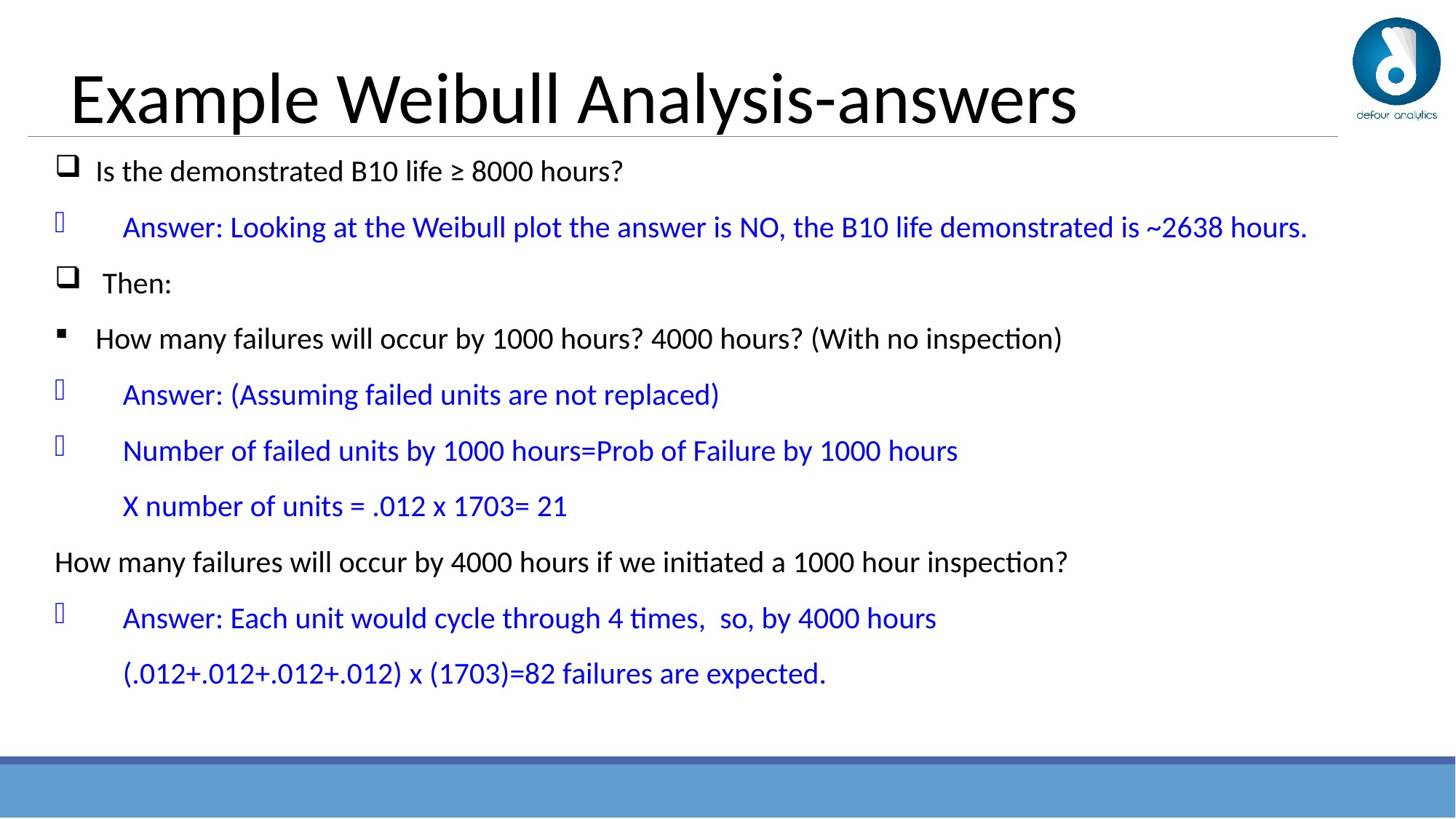

Example Weibull Analysis-answers

Is the demonstrated B10 life ≥ 8000 hours?
Answer: Looking at the Weibull plot the answer is NO, the B10 life demonstrated is ~2638 hours.
 Then:
How many failures will occur by 1000 hours? 4000 hours? (With no inspection)
Answer: (Assuming failed units are not replaced)
Number of failed units by 1000 hours=Prob of Failure by 1000 hours
X number of units = .012 x 1703= 21
How many failures will occur by 4000 hours if we initiated a 1000 hour inspection?
Answer: Each unit would cycle through 4 times,  so, by 4000 hours
(.012+.012+.012+.012) x (1703)=82 failures are expected.